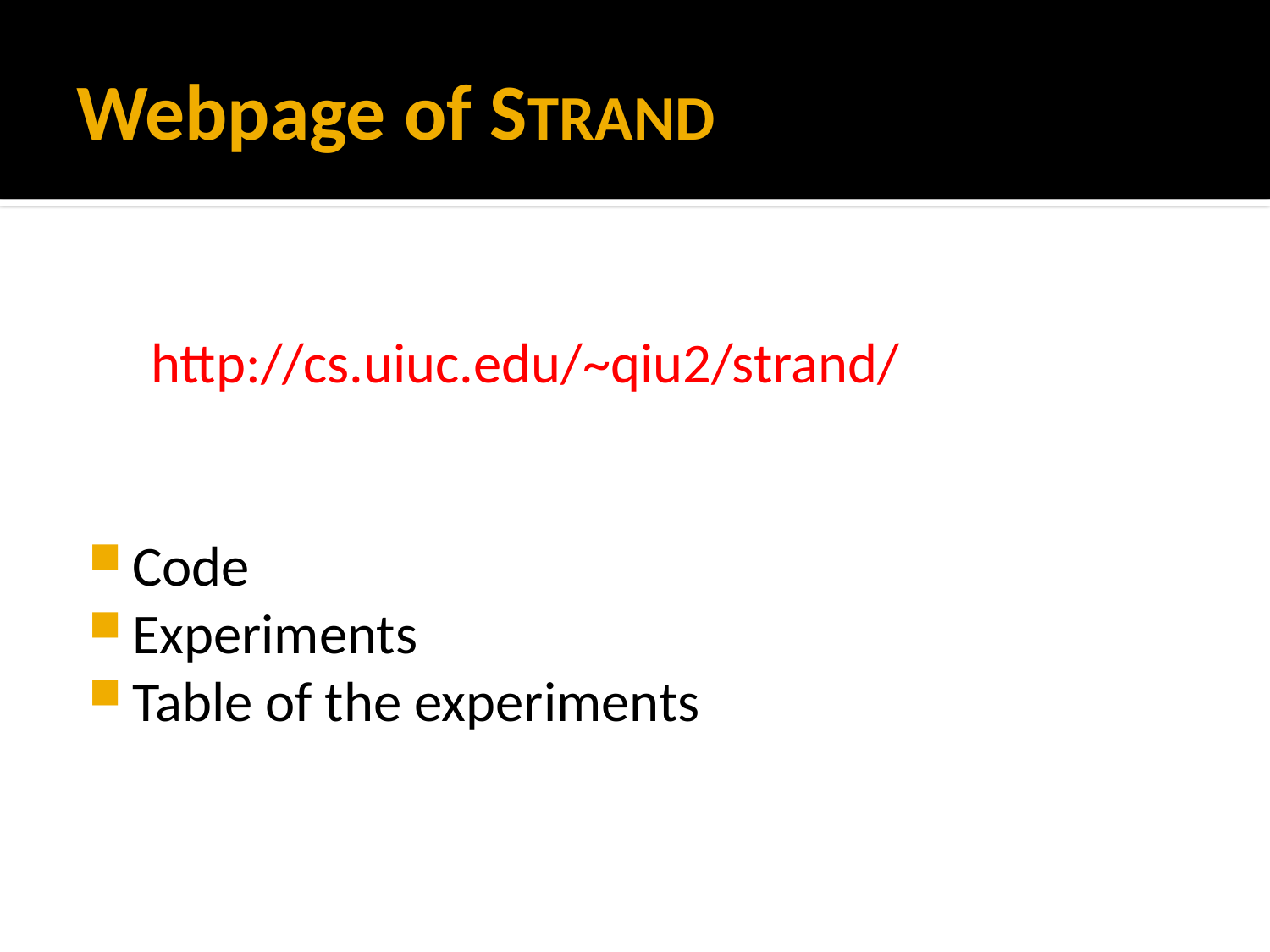

# Webpage of STRAND

     http://cs.uiuc.edu/~qiu2/strand/

Code
Experiments
Table of the experiments